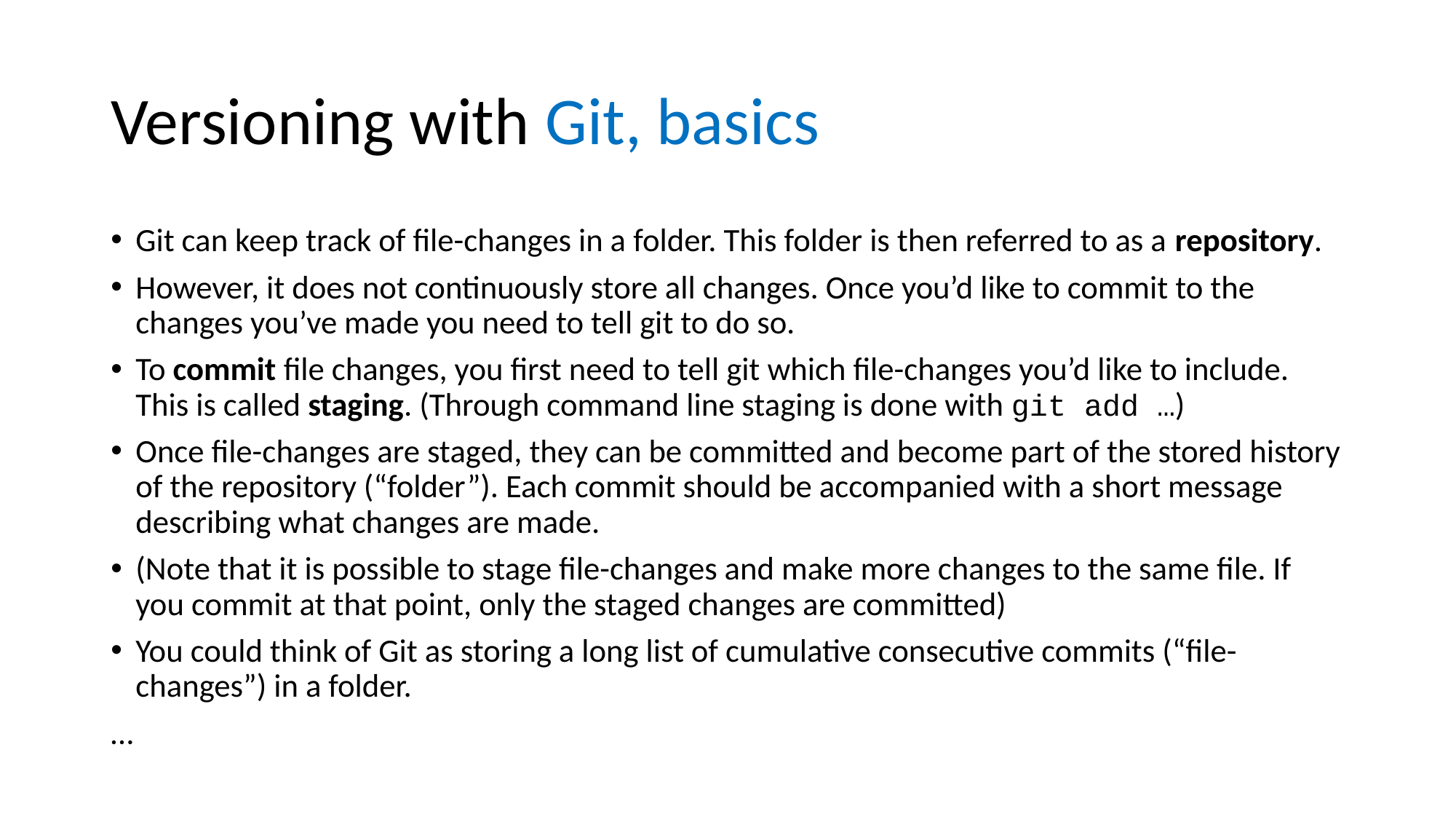

# Versioning with Git, basics
Git can keep track of file-changes in a folder. This folder is then referred to as a repository.
However, it does not continuously store all changes. Once you’d like to commit to the changes you’ve made you need to tell git to do so.
To commit file changes, you first need to tell git which file-changes you’d like to include. This is called staging. (Through command line staging is done with git add …)
Once file-changes are staged, they can be committed and become part of the stored history of the repository (“folder”). Each commit should be accompanied with a short message describing what changes are made.
(Note that it is possible to stage file-changes and make more changes to the same file. If you commit at that point, only the staged changes are committed)
You could think of Git as storing a long list of cumulative consecutive commits (“file-changes”) in a folder.
…